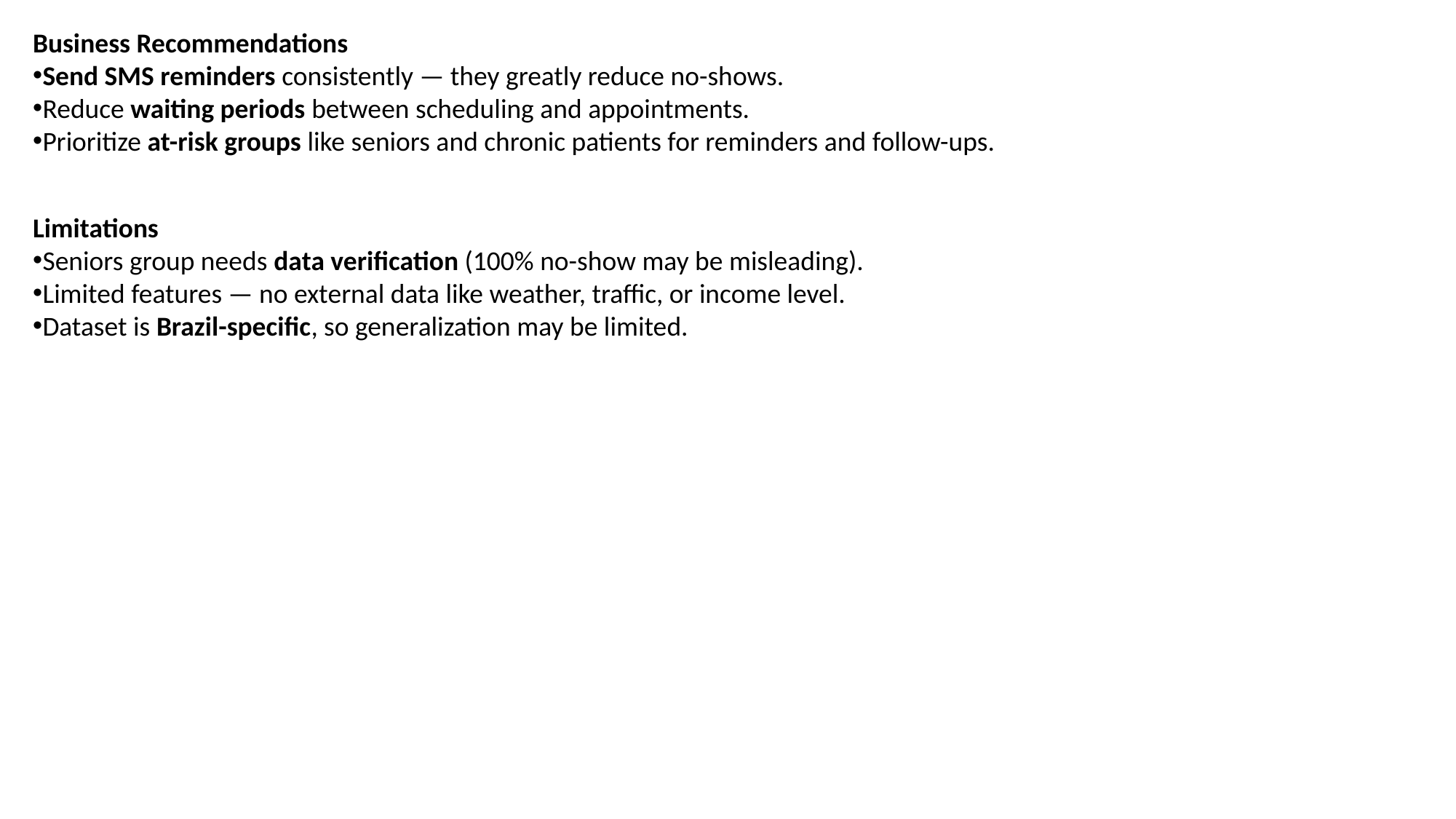

Business Recommendations
Send SMS reminders consistently — they greatly reduce no-shows.
Reduce waiting periods between scheduling and appointments.
Prioritize at-risk groups like seniors and chronic patients for reminders and follow-ups.
Limitations
Seniors group needs data verification (100% no-show may be misleading).
Limited features — no external data like weather, traffic, or income level.
Dataset is Brazil-specific, so generalization may be limited.